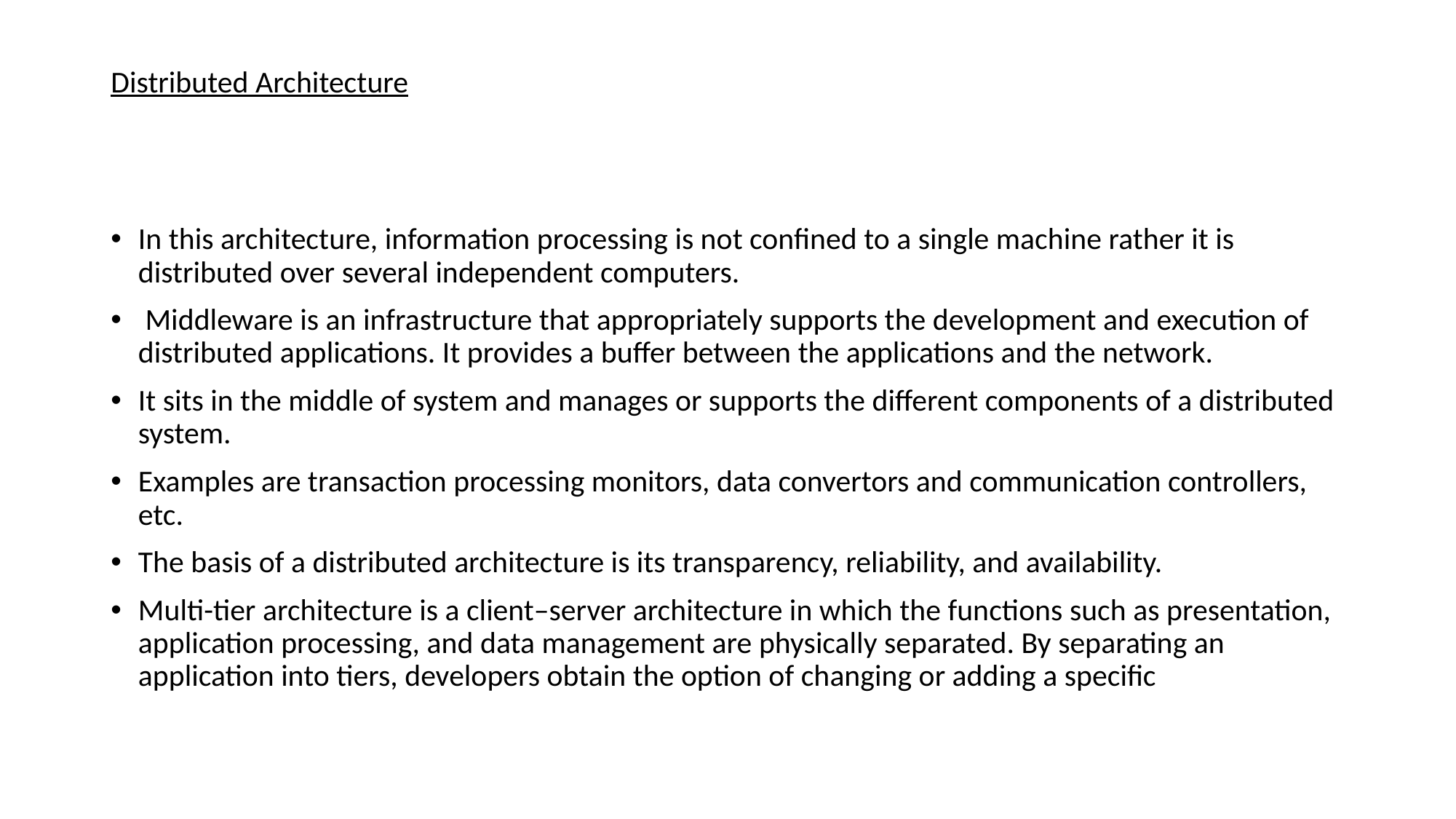

# Distributed Architecture
In this architecture, information processing is not confined to a single machine rather it is distributed over several independent computers.
 Middleware is an infrastructure that appropriately supports the development and execution of distributed applications. It provides a buffer between the applications and the network.
It sits in the middle of system and manages or supports the different components of a distributed system.
Examples are transaction processing monitors, data convertors and communication controllers, etc.
The basis of a distributed architecture is its transparency, reliability, and availability.
Multi-tier architecture is a client–server architecture in which the functions such as presentation, application processing, and data management are physically separated. By separating an application into tiers, developers obtain the option of changing or adding a specific